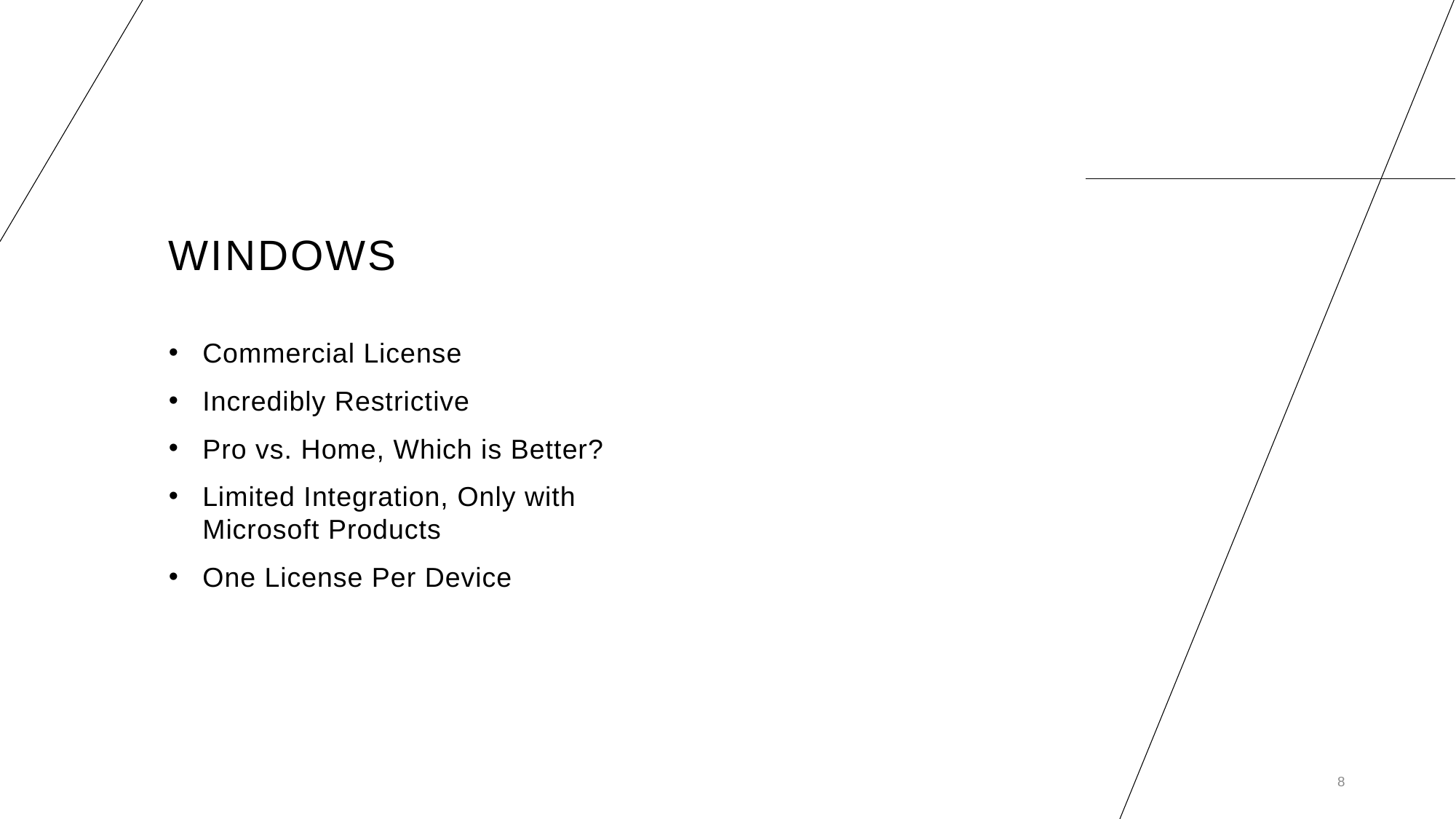

# Windows
Commercial License
Incredibly Restrictive
Pro vs. Home, Which is Better?
Limited Integration, Only with Microsoft Products
One License Per Device

8